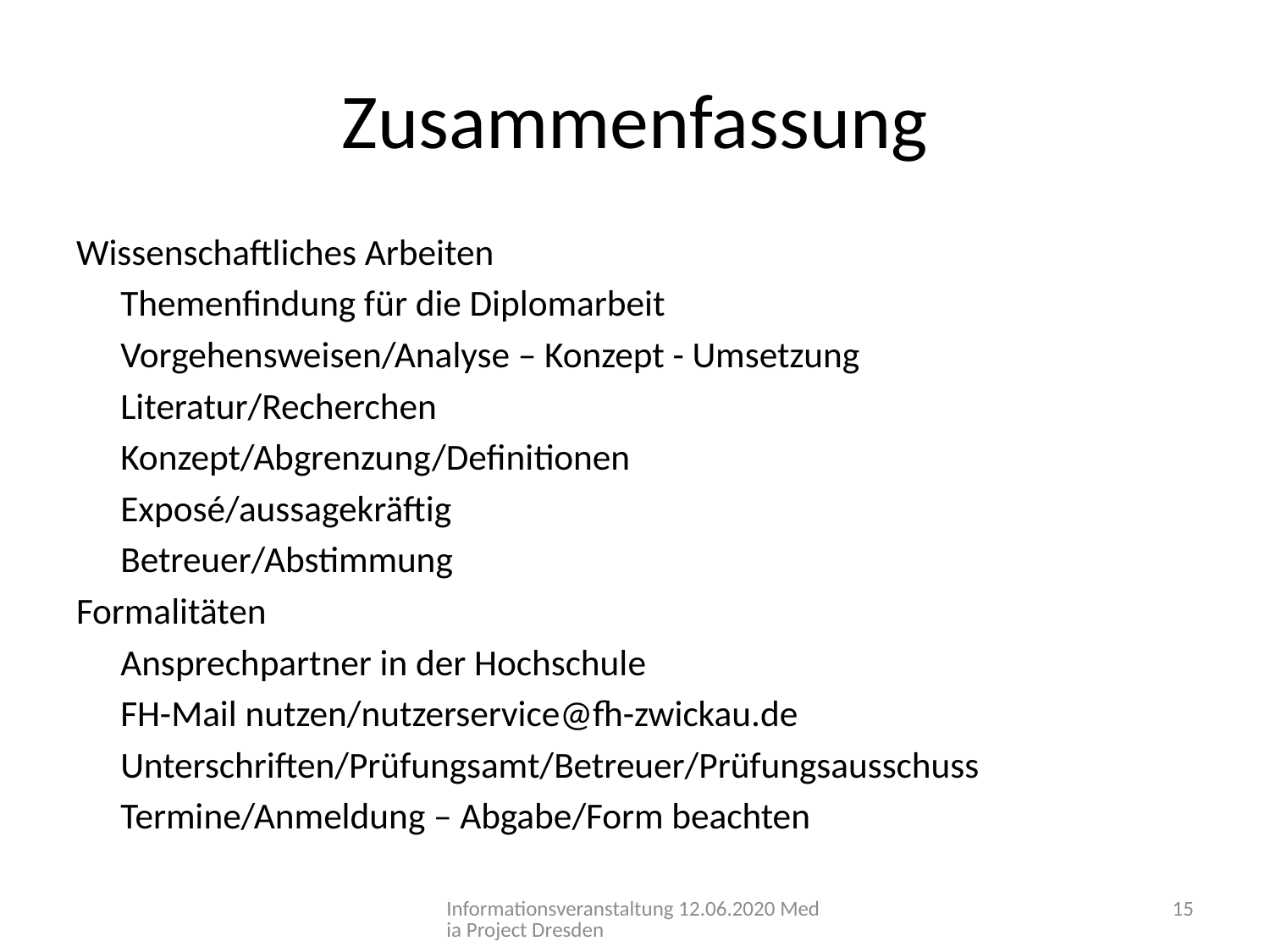

# Zusammenfassung
Wissenschaftliches Arbeiten
	Themenfindung für die Diplomarbeit
	Vorgehensweisen/Analyse – Konzept - Umsetzung
		Literatur/Recherchen
		Konzept/Abgrenzung/Definitionen
		Exposé/aussagekräftig
		Betreuer/Abstimmung
Formalitäten
	Ansprechpartner in der Hochschule
		FH-Mail nutzen/nutzerservice@fh-zwickau.de
		Unterschriften/Prüfungsamt/Betreuer/Prüfungsausschuss
		Termine/Anmeldung – Abgabe/Form beachten
Informationsveranstaltung 12.06.2020 Media Project Dresden
15